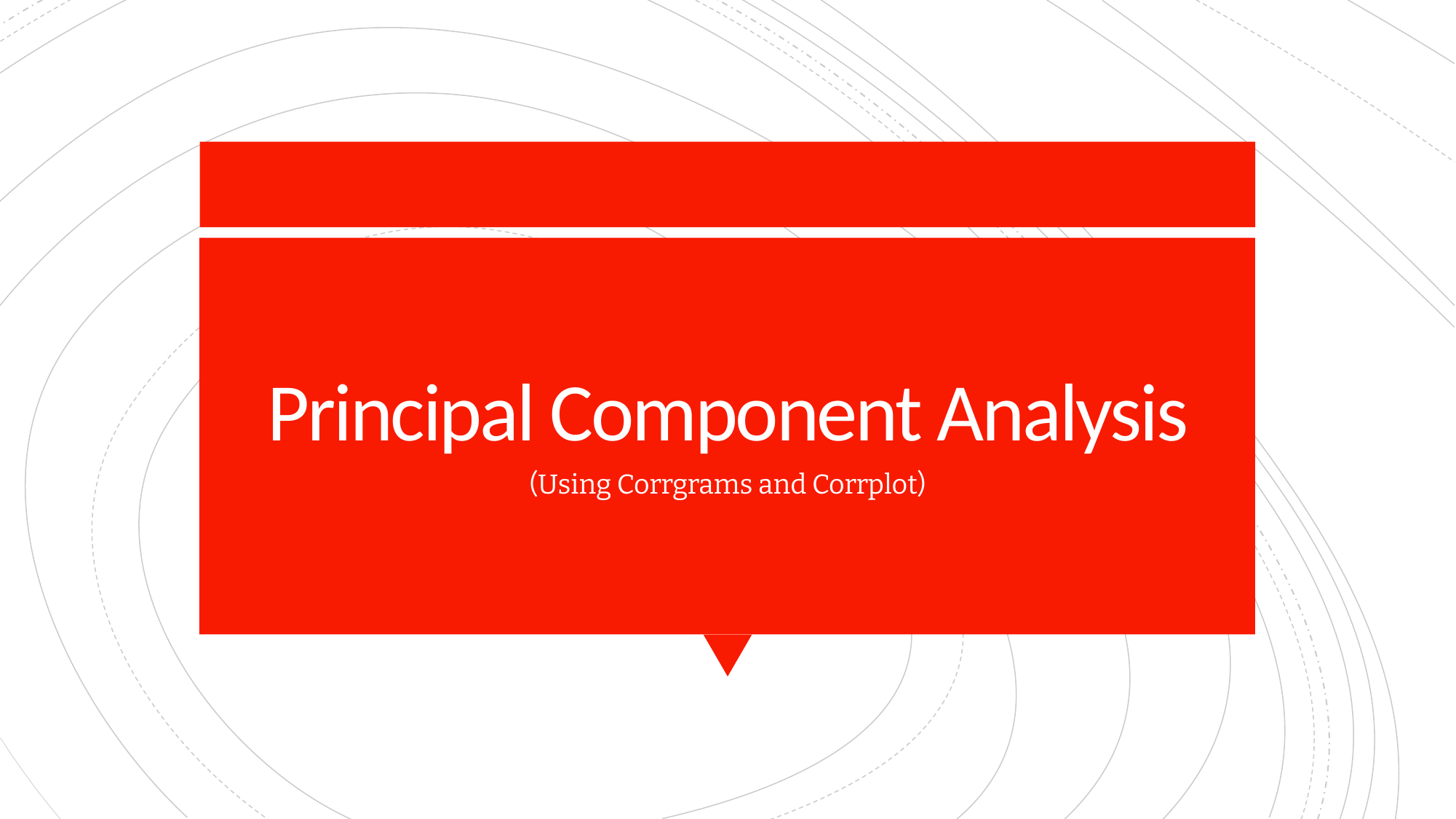

# Principal Component Analysis
(Using Corrgrams and Corrplot)